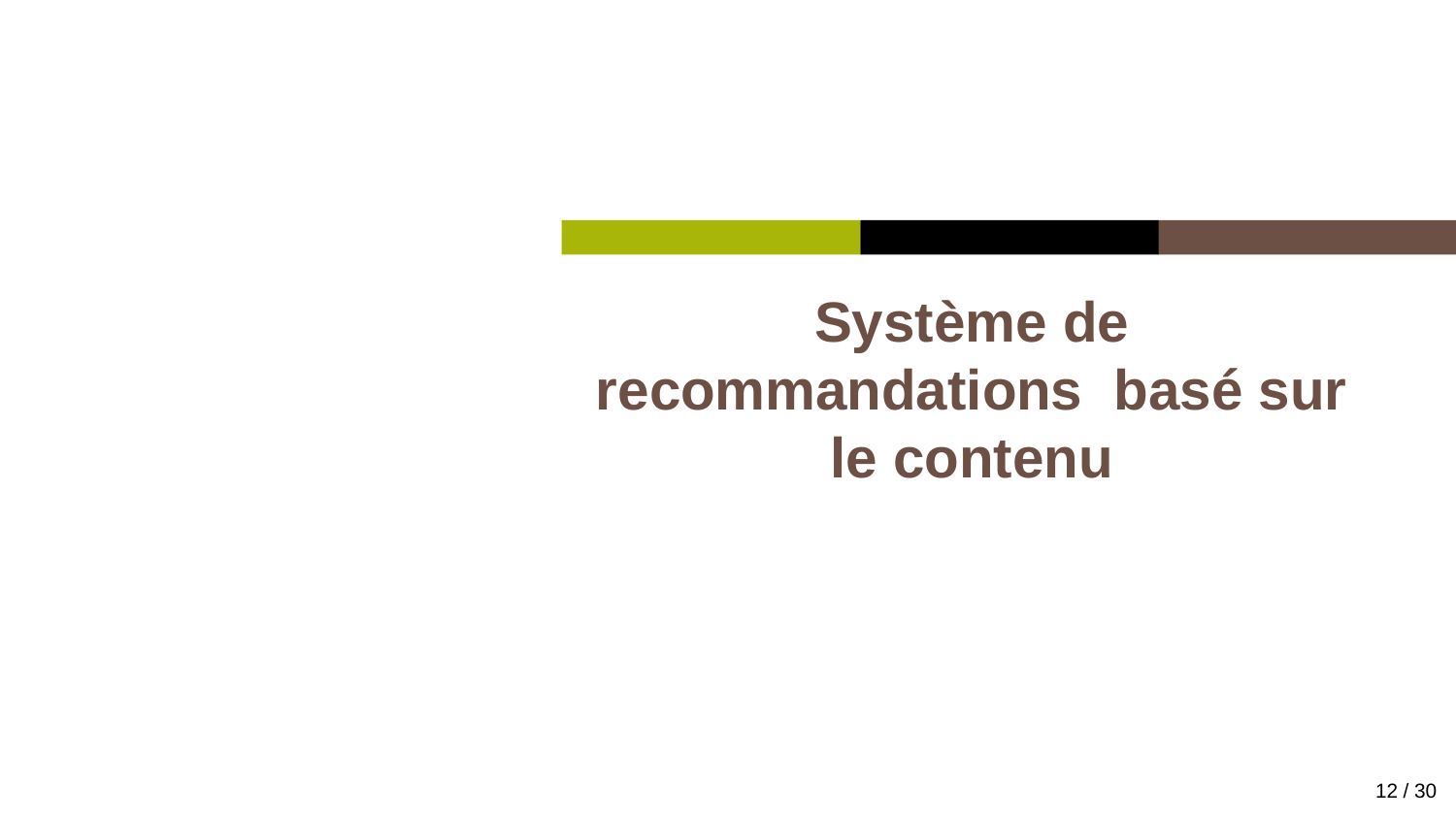

# Système de recommandations  basé sur le contenu
12 / 30